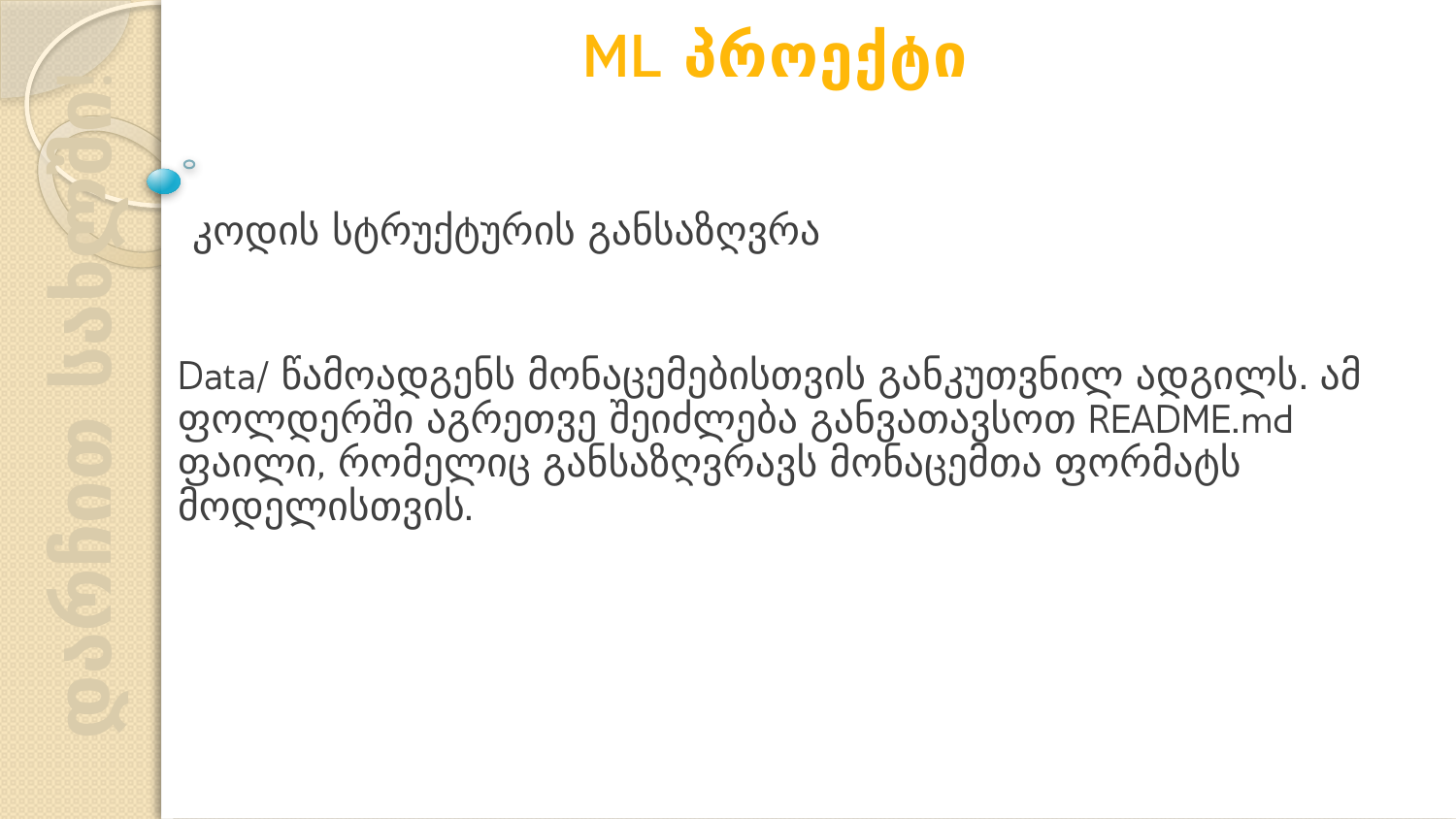

ML პროექტი
კოდის სტრუქტურის განსაზღვრა

Data/ წამოადგენს მონაცემებისთვის განკუთვნილ ადგილს. ამ ფოლდერში აგრეთვე შეიძლება განვათავსოთ README.md ფაილი, რომელიც განსაზღვრავს მონაცემთა ფორმატს მოდელისთვის.
დარჩით სახლში!